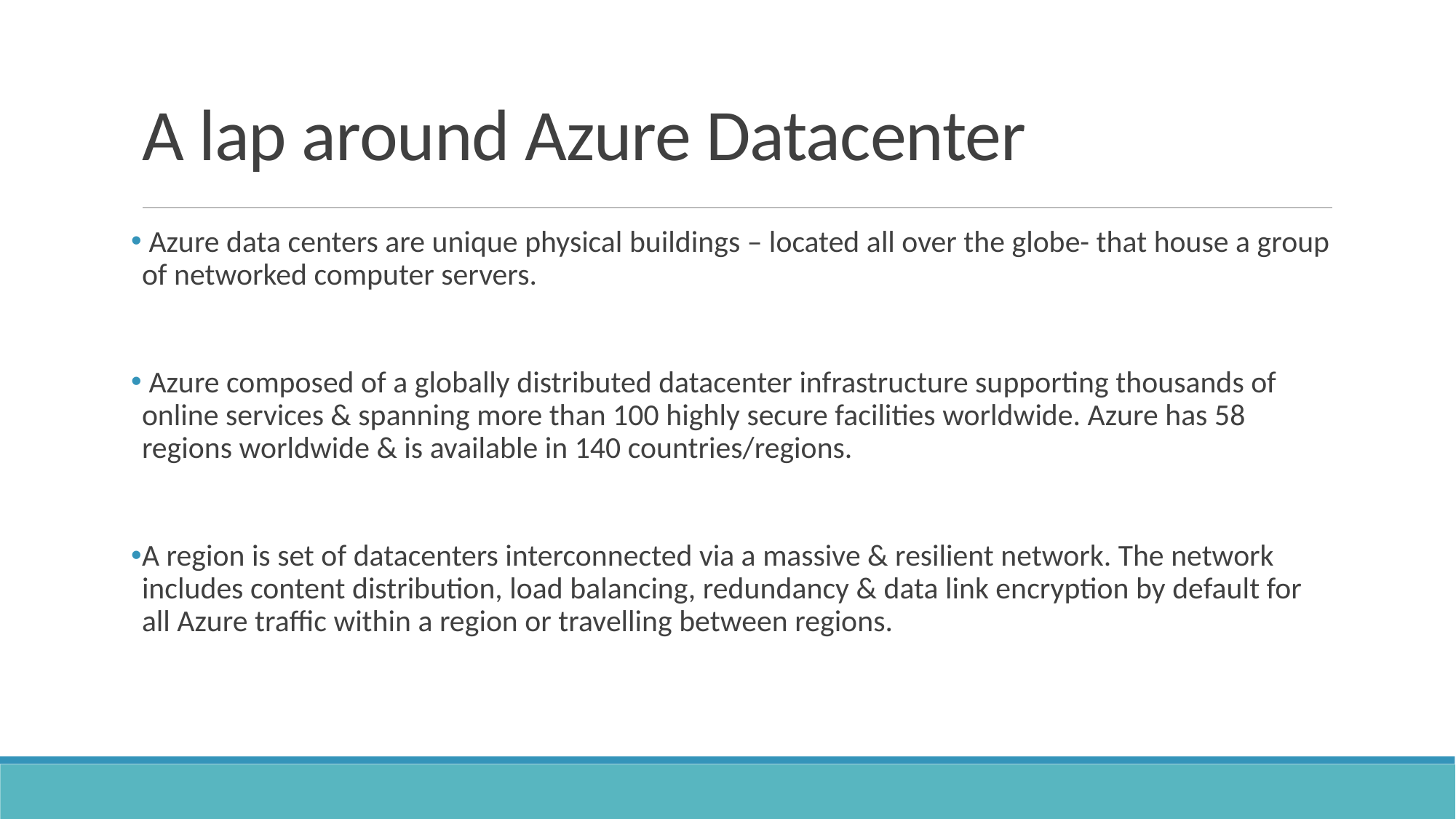

# A lap around Azure Datacenter
 Azure data centers are unique physical buildings – located all over the globe- that house a group of networked computer servers.

 Azure composed of a globally distributed datacenter infrastructure supporting thousands of online services & spanning more than 100 highly secure facilities worldwide. Azure has 58 regions worldwide & is available in 140 countries/regions.

A region is set of datacenters interconnected via a massive & resilient network. The network includes content distribution, load balancing, redundancy & data link encryption by default for all Azure traffic within a region or travelling between regions.